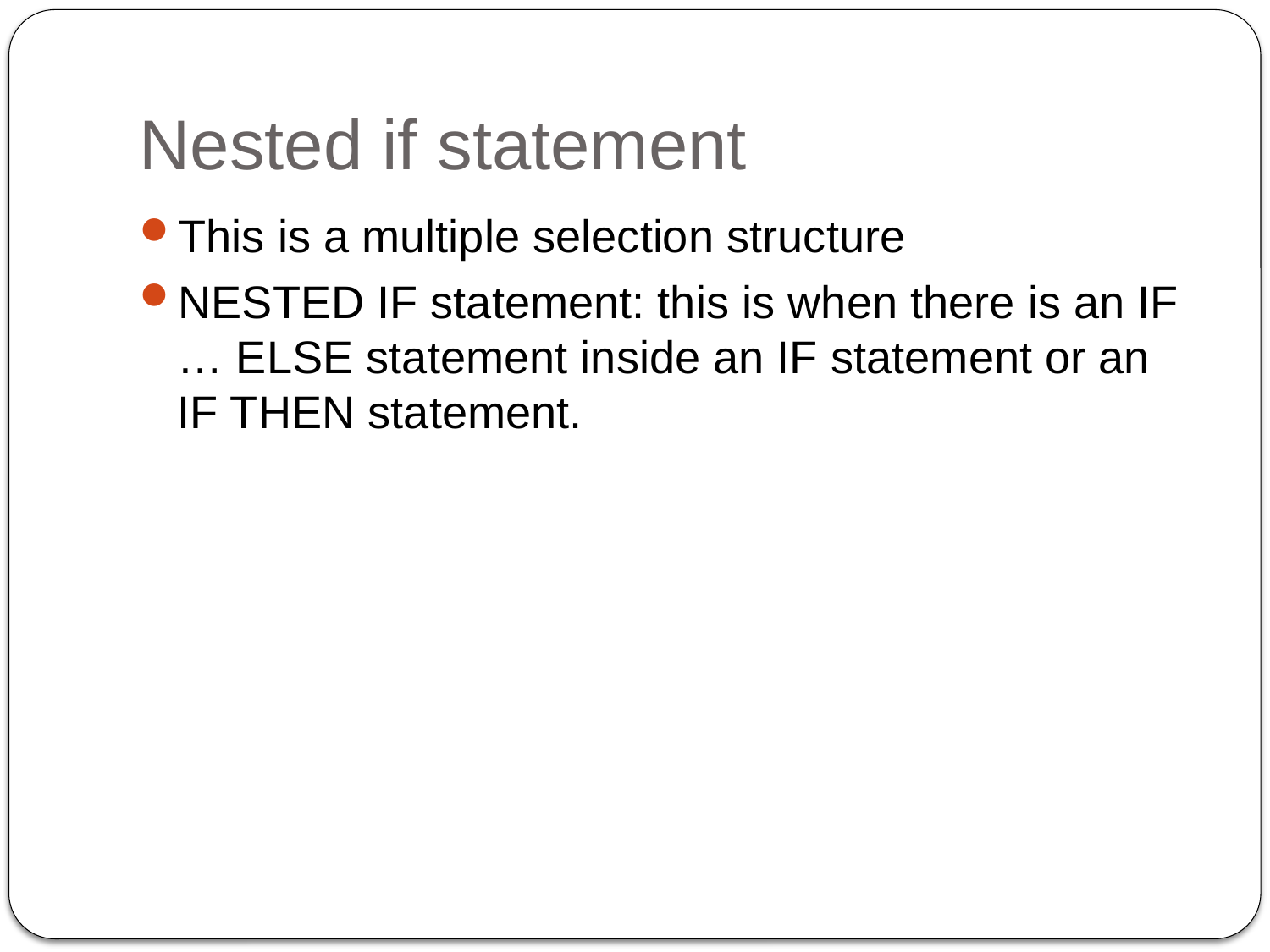

# Nested if statement
This is a multiple selection structure
NESTED IF statement: this is when there is an IF … ELSE statement inside an IF statement or an IF THEN statement.